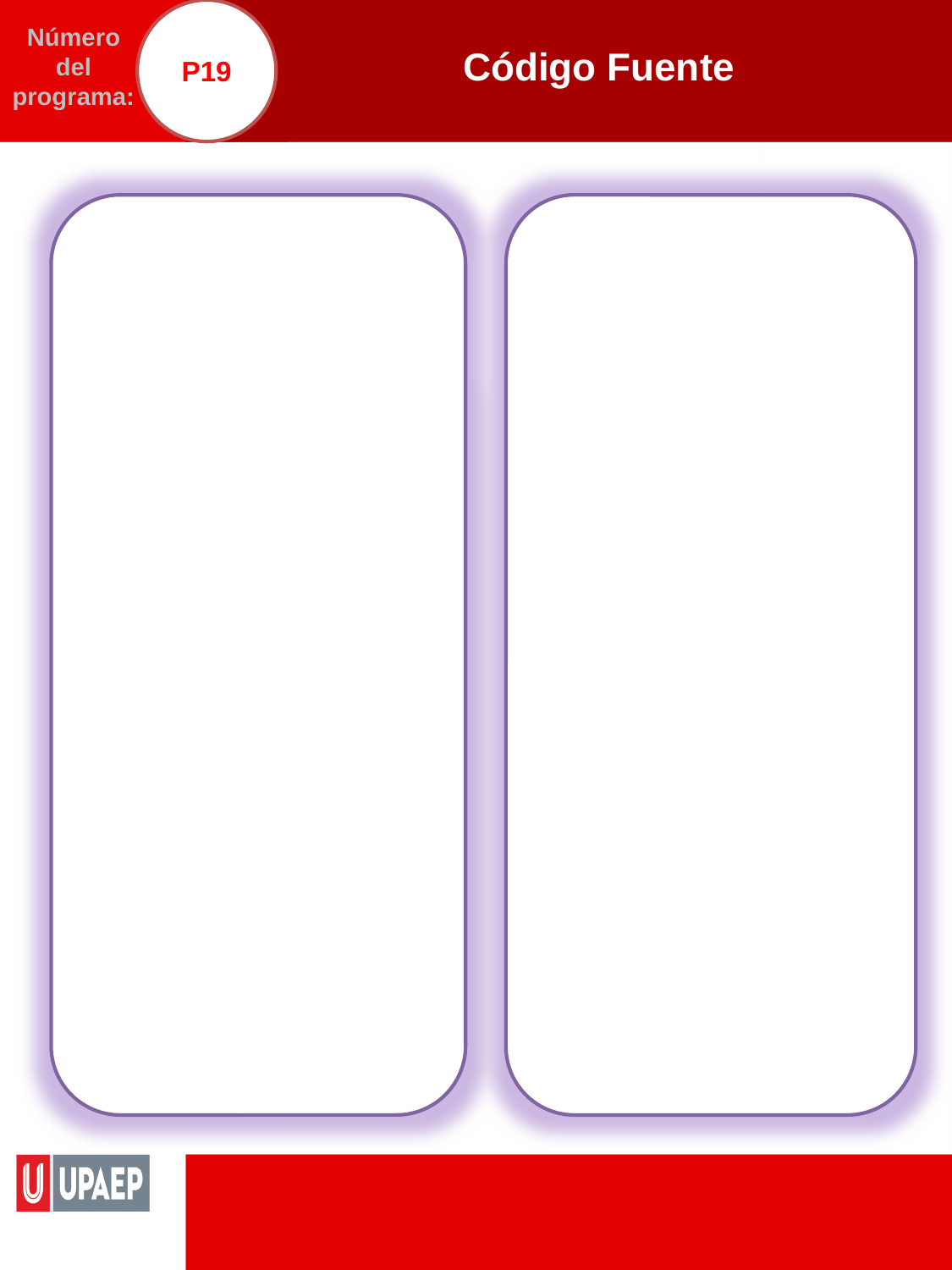

P19
# Código Fuente
Número del programa: